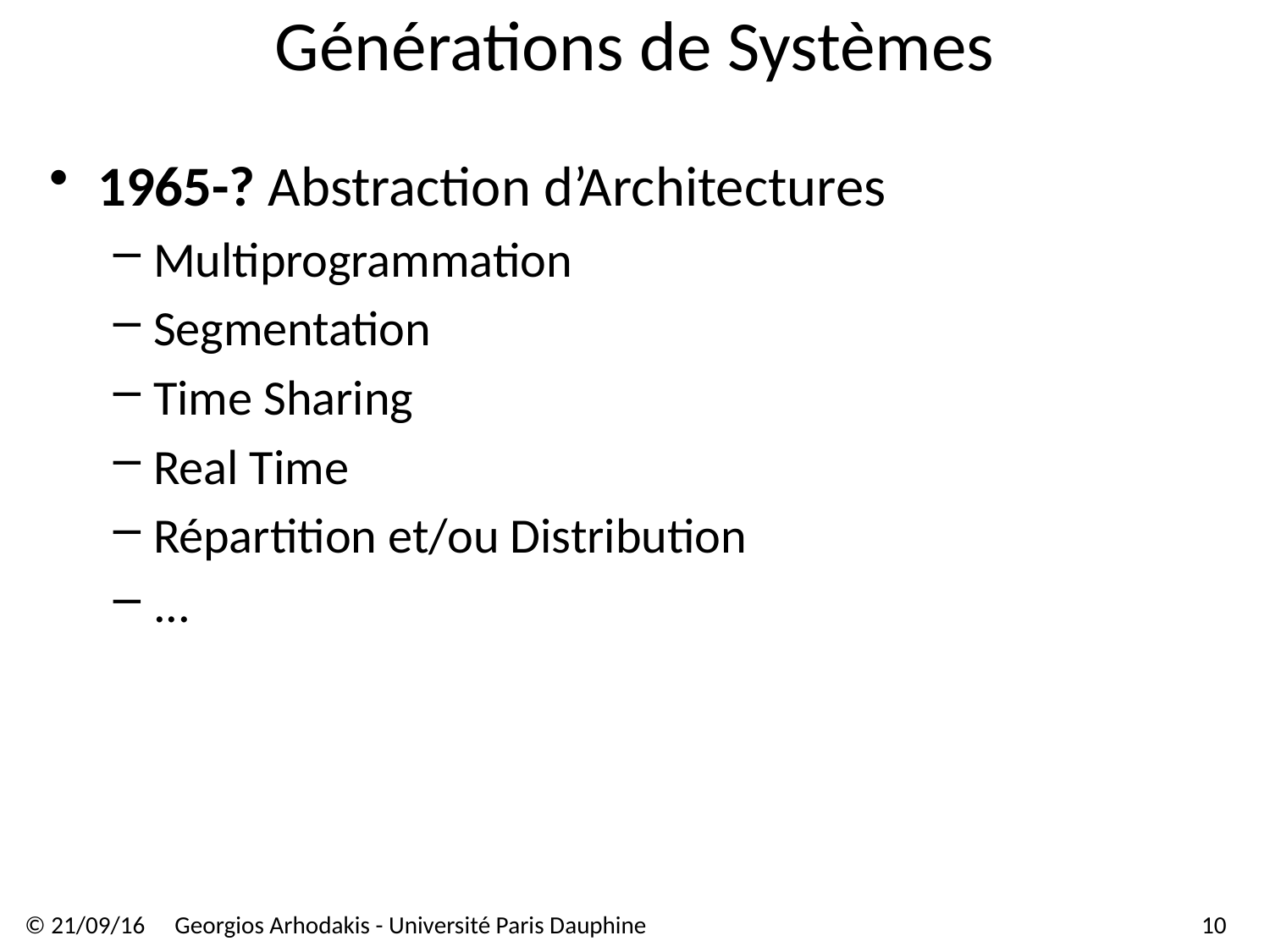

# Générations de Systèmes
1965-? Abstraction d’Architectures
Multiprogrammation
Segmentation
Time Sharing
Real Time
Répartition et/ou Distribution
...
© 21/09/16
Georgios Arhodakis - Université Paris Dauphine
10